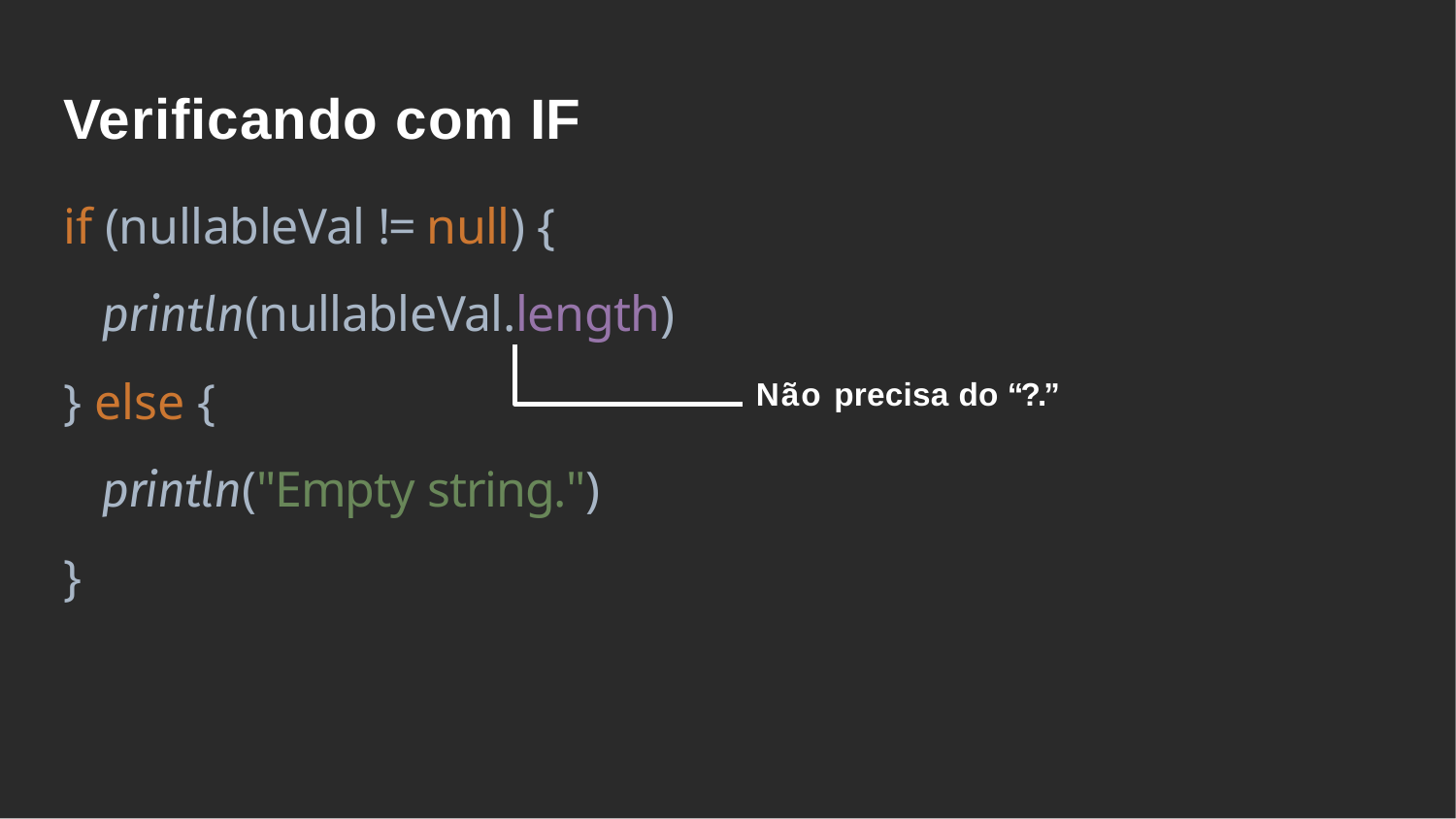

Verificando com IF
if (nullableVal != null) {
println(nullableVal.length)

} else {
Não precisa do “?.”

println("Empty string.")
}